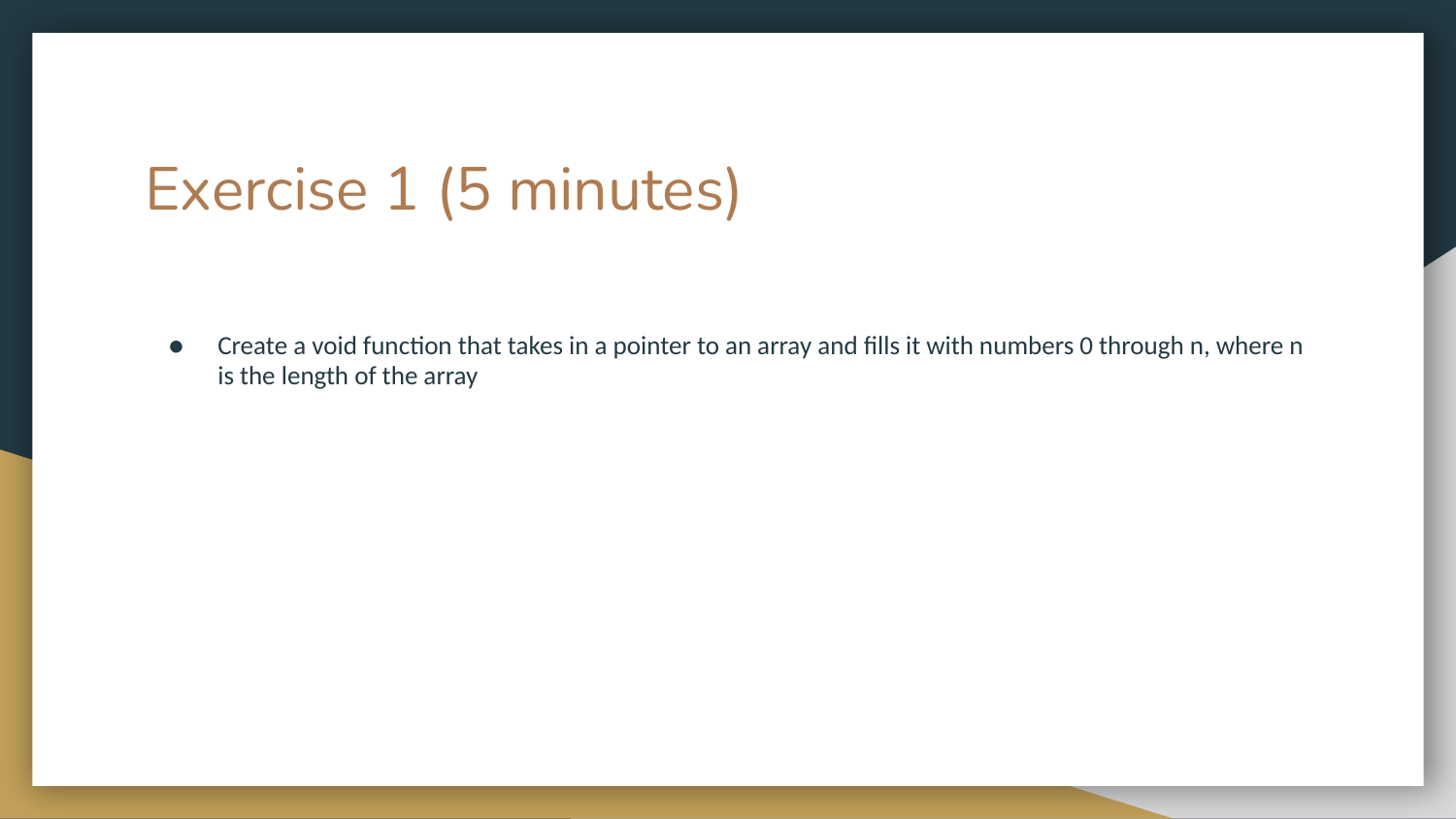

# Exercise 1 (5 minutes)
Create a void function that takes in a pointer to an array and fills it with numbers 0 through n, where n is the length of the array